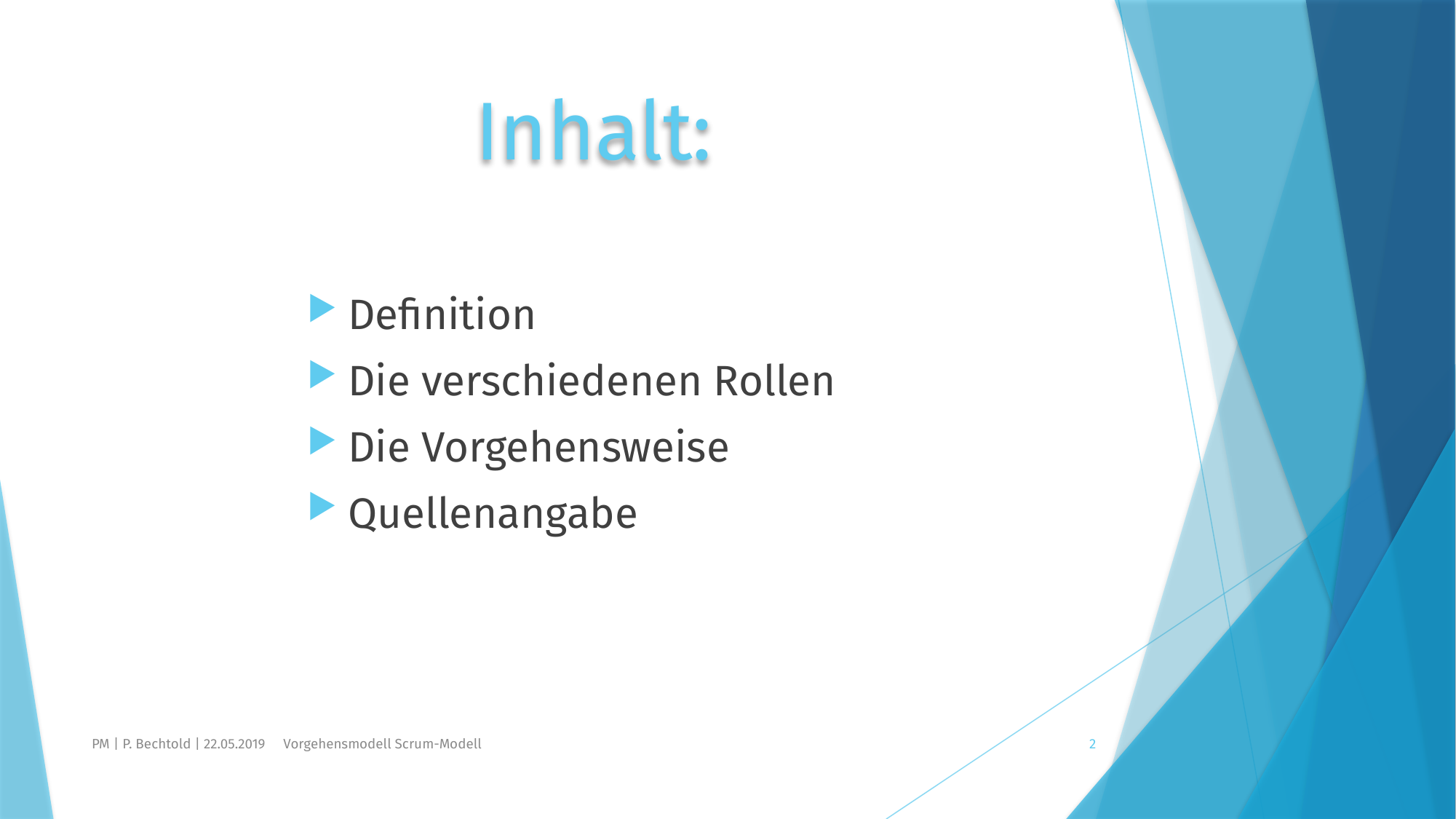

# Inhalt:
Definition
Die verschiedenen Rollen
Die Vorgehensweise
Quellenangabe
PM | P. Bechtold | 22.05.2019     Vorgehensmodell Scrum-Modell
2